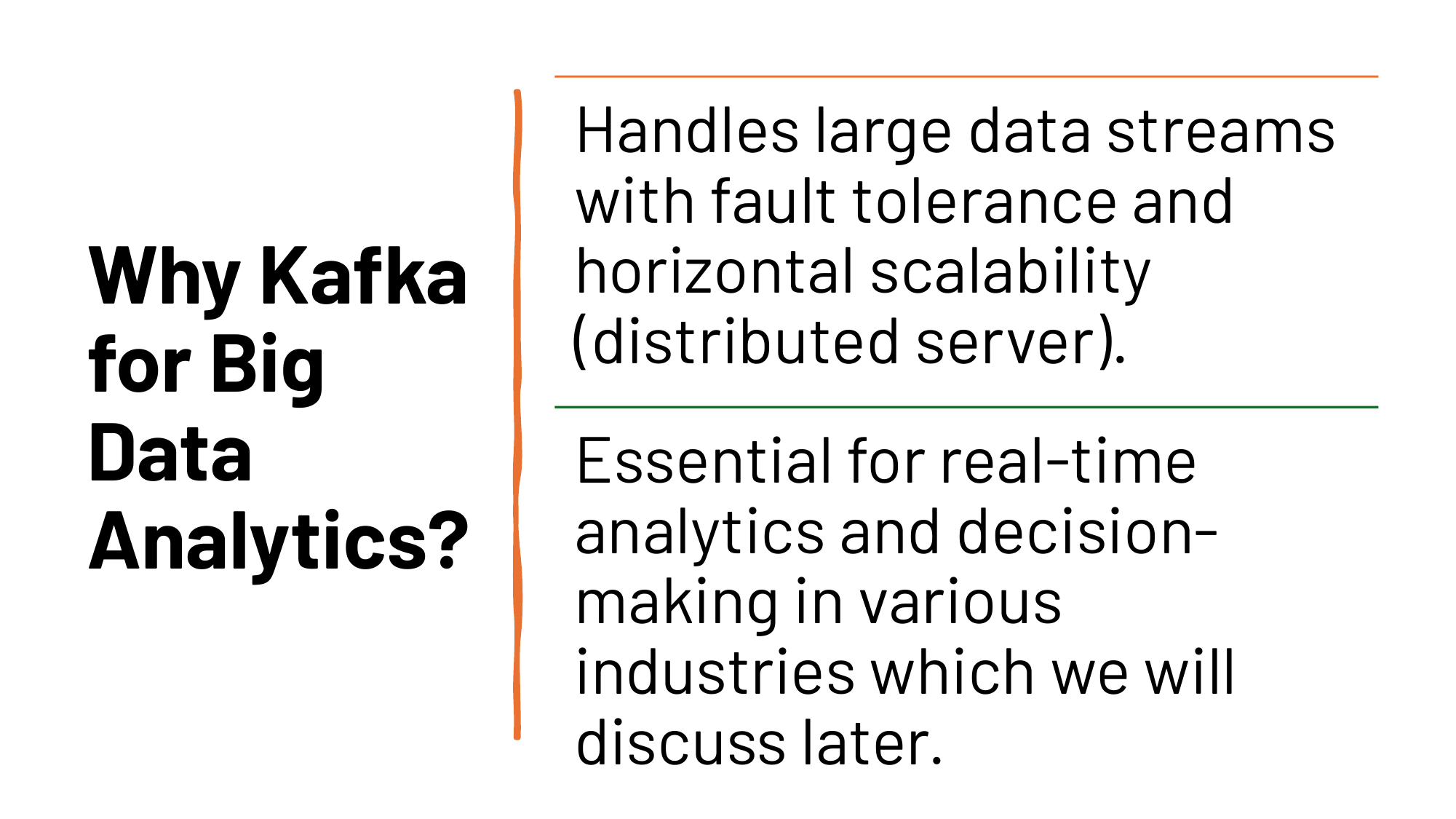

Handles large data streams with fault tolerance and horizontal scalability (distributed server).
Essential for real-time analytics and decision-making in various industries which we will discuss later.
# Why Kafka for Big Data Analytics?